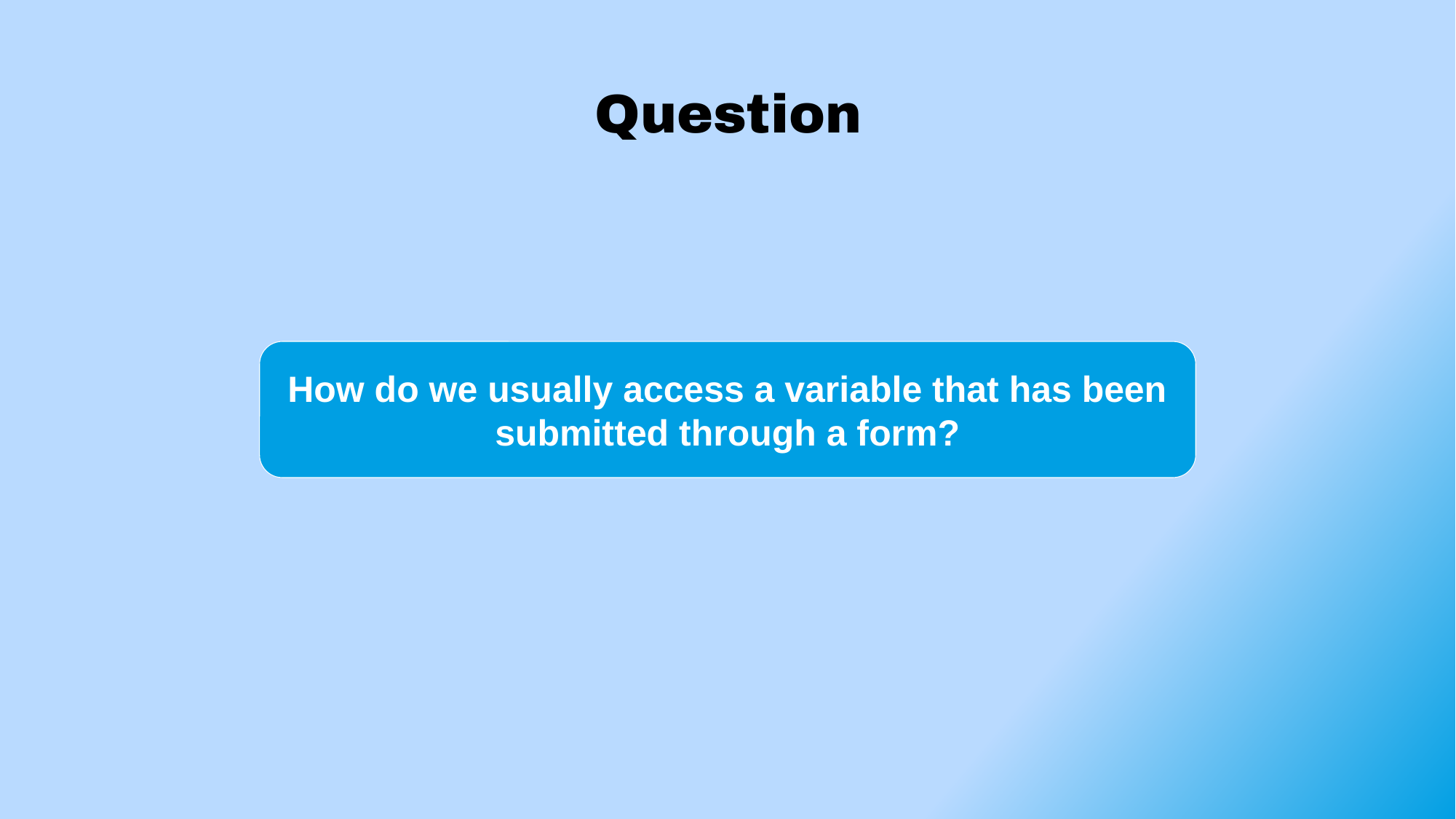

# Question
How do we usually access a variable that has been submitted through a form?